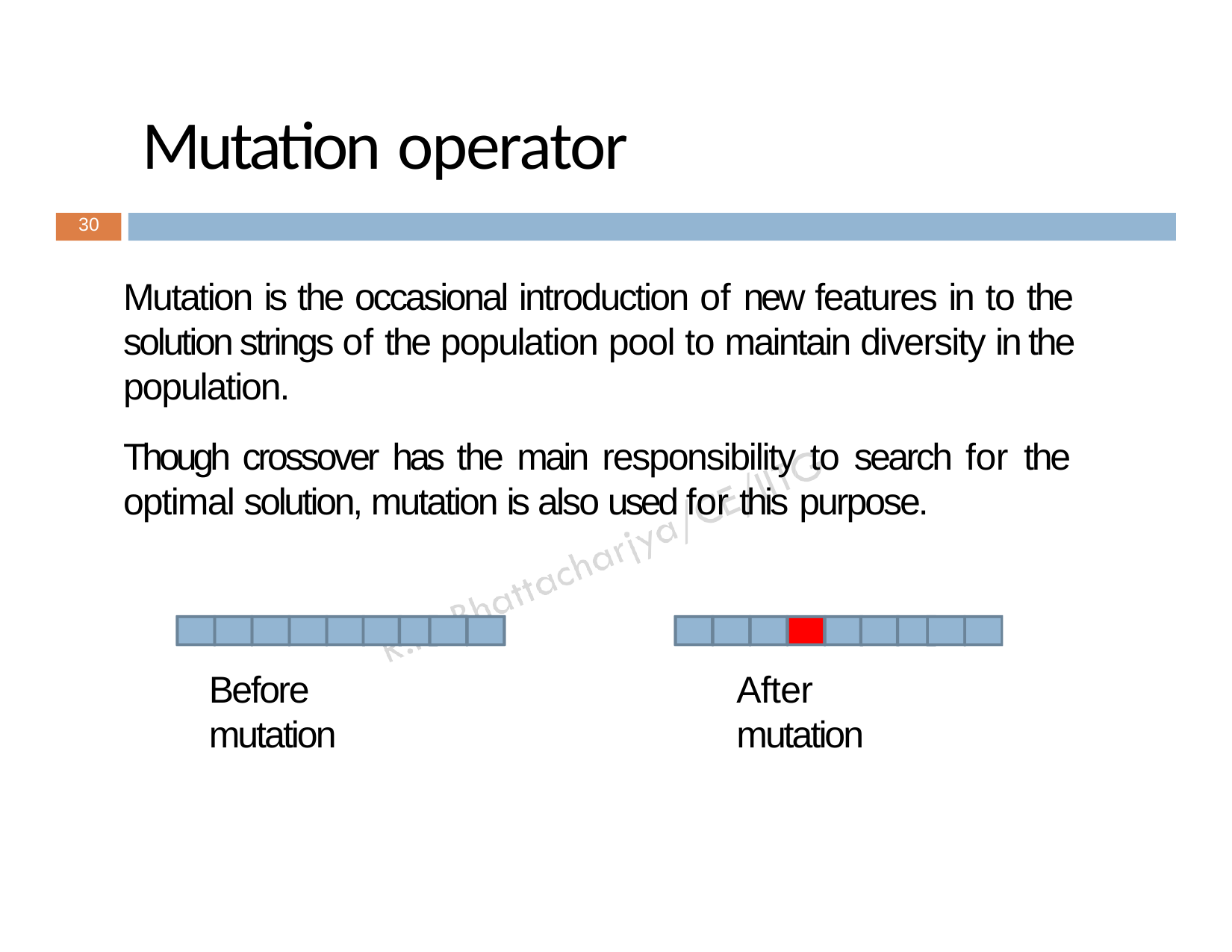

# Mutation operator
30

Mutation is the occasional introduction of new features in to the  solution strings of the population pool to maintain diversity in the  population.
Though crossover has the main responsibility to search for the  optimal solution, mutation is also used for this purpose.

Before mutation
After mutation